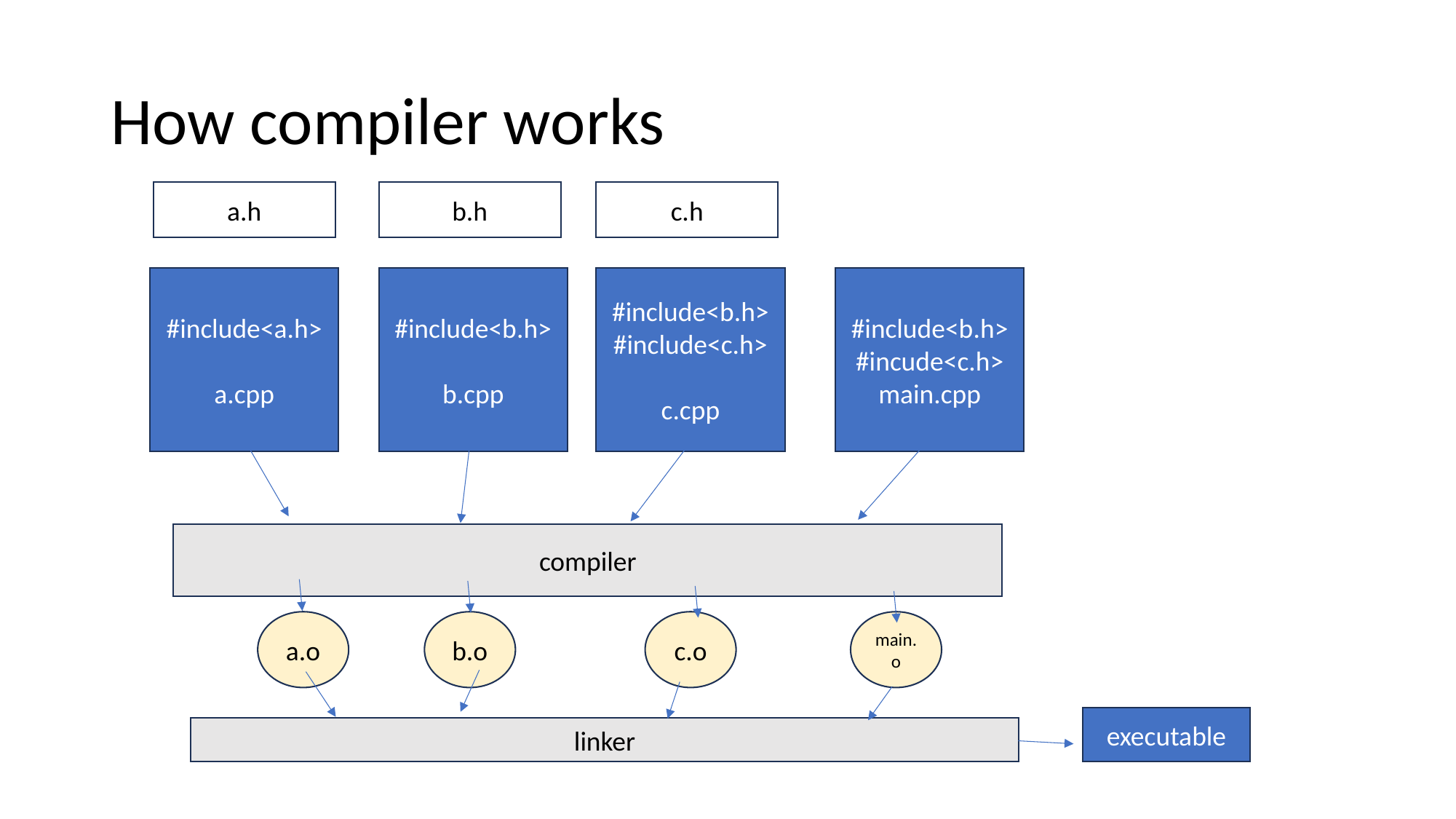

# How compiler works
a.h
b.h
c.h
#include<a.h>

a.cpp
#include<b.h>

b.cpp
#include<b.h>
#include<c.h>

c.cpp
#include<b.h>
#incude<c.h>
main.cpp
compiler
a.o
b.o
c.o
main.o
executable
linker